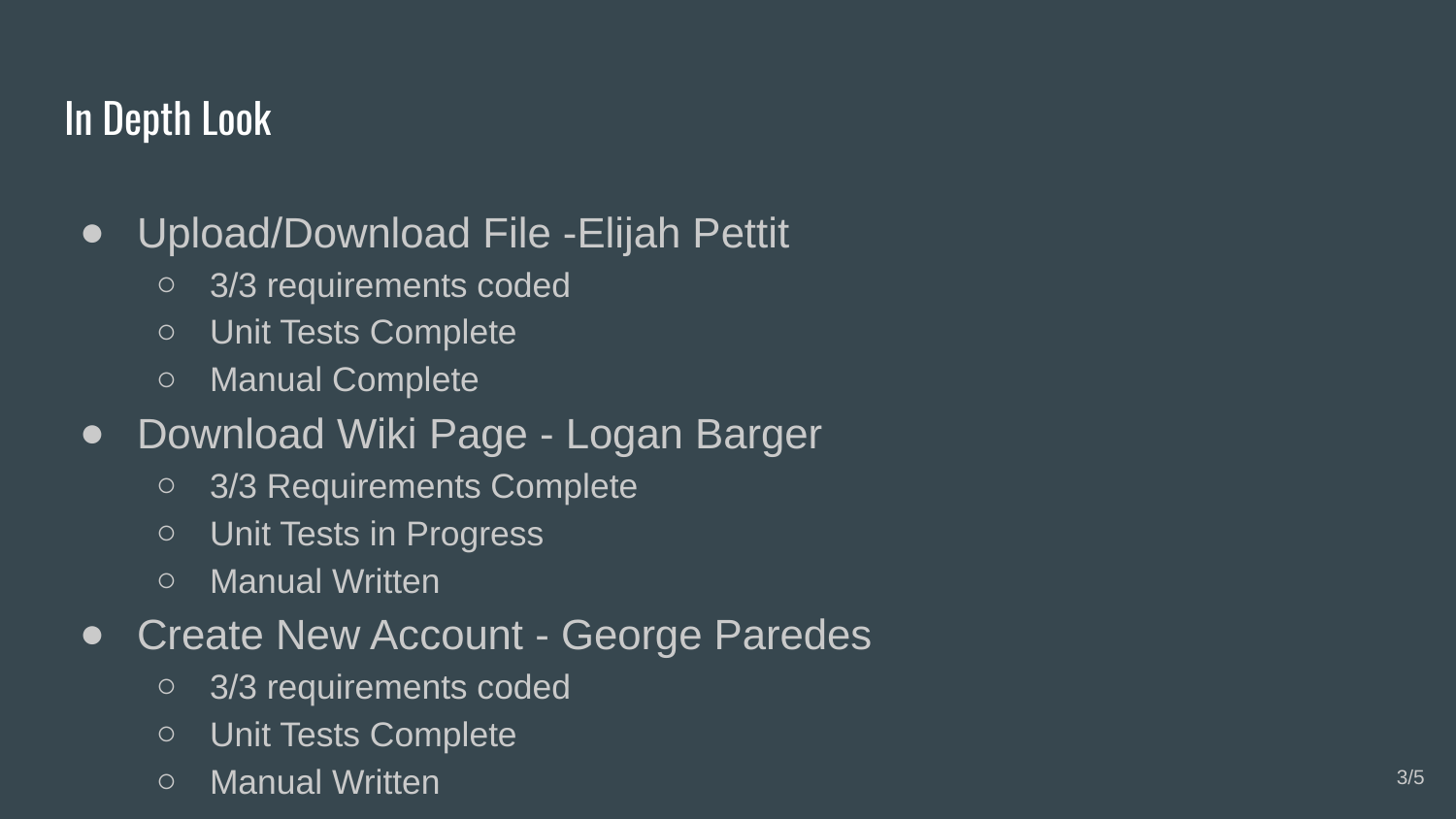

# In Depth Look
Upload/Download File -Elijah Pettit
3/3 requirements coded
Unit Tests Complete
Manual Complete
Download Wiki Page - Logan Barger
3/3 Requirements Complete
Unit Tests in Progress
Manual Written
Create New Account - George Paredes
3/3 requirements coded
Unit Tests Complete
Manual Written
3/5